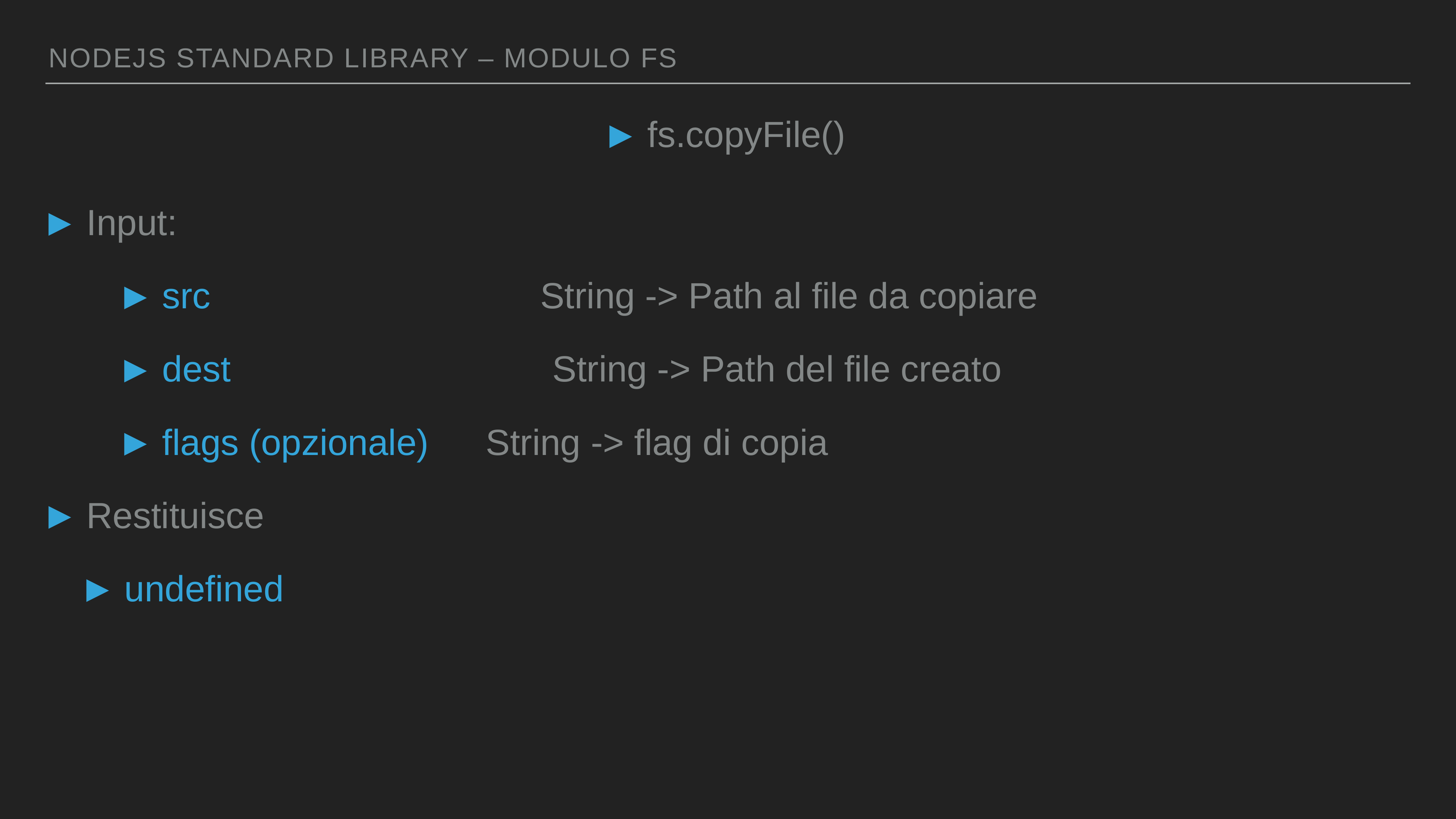

Nodejs standArd library – MODULO FS
fs.copyFile()
Input:
src 					     String -> Path al file da copiare
dest			                 String -> Path del file creato
flags (opzionale)	     String -> flag di copia
Restituisce
undefined